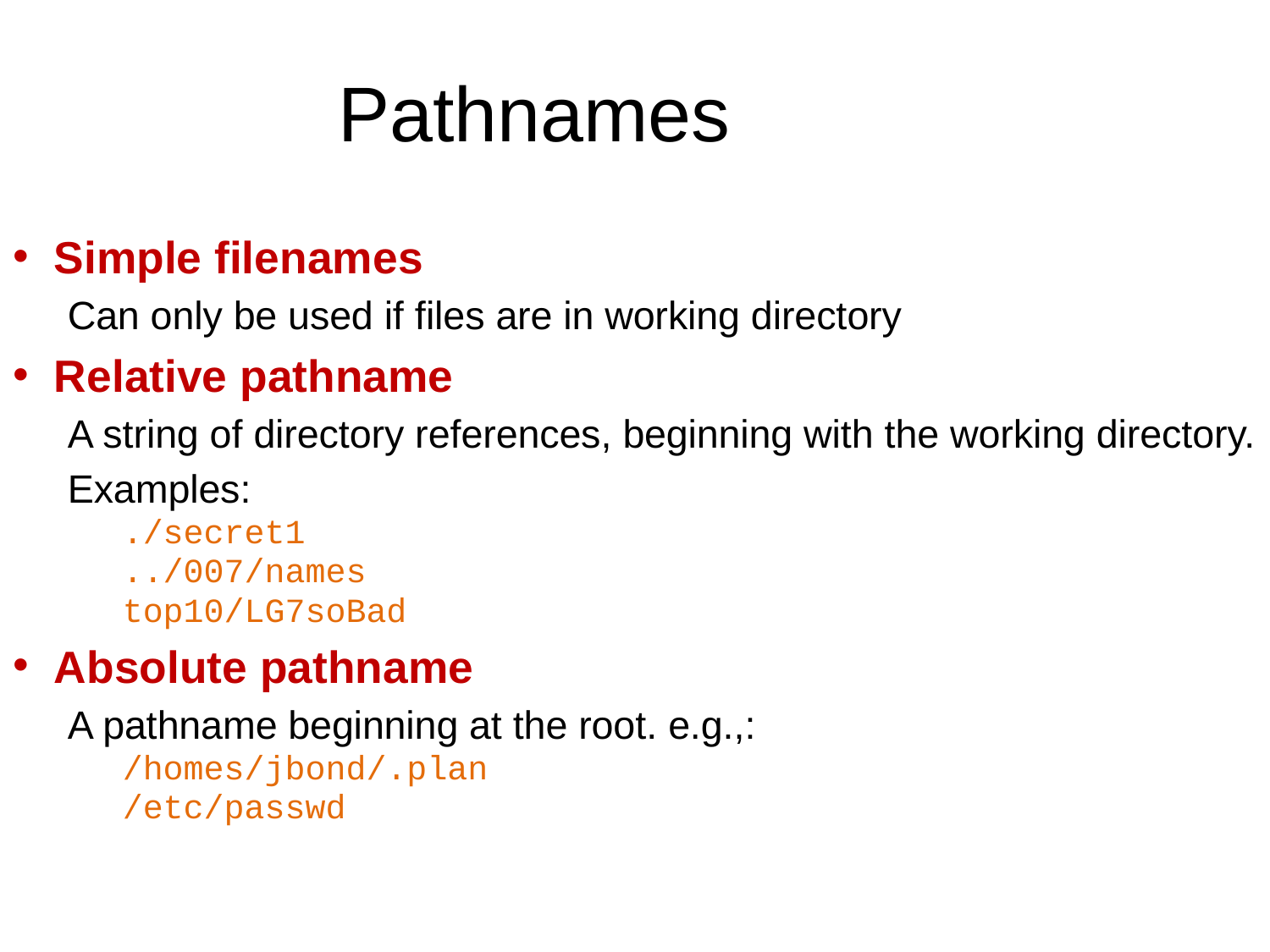

# Pathnames
Simple filenames
Can only be used if files are in working directory
Relative pathname
A string of directory references, beginning with the working directory.
Examples:
./secret1
../007/names
top10/LG7soBad
Absolute pathname
A pathname beginning at the root. e.g.,:
/homes/jbond/.plan
/etc/passwd